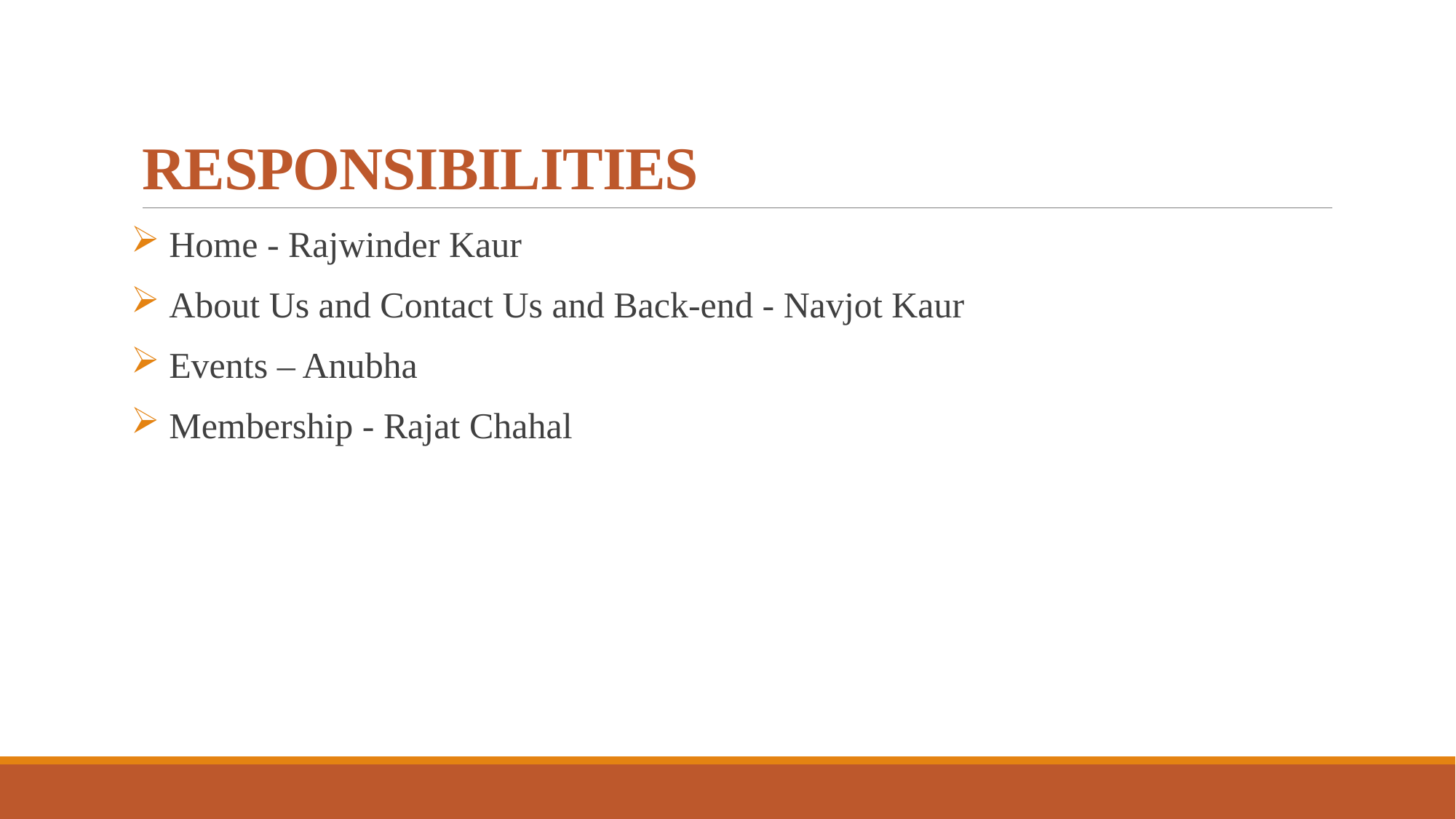

# RESPONSIBILITIES
 Home - Rajwinder Kaur
 About Us and Contact Us and Back-end - Navjot Kaur
 Events – Anubha
 Membership - Rajat Chahal